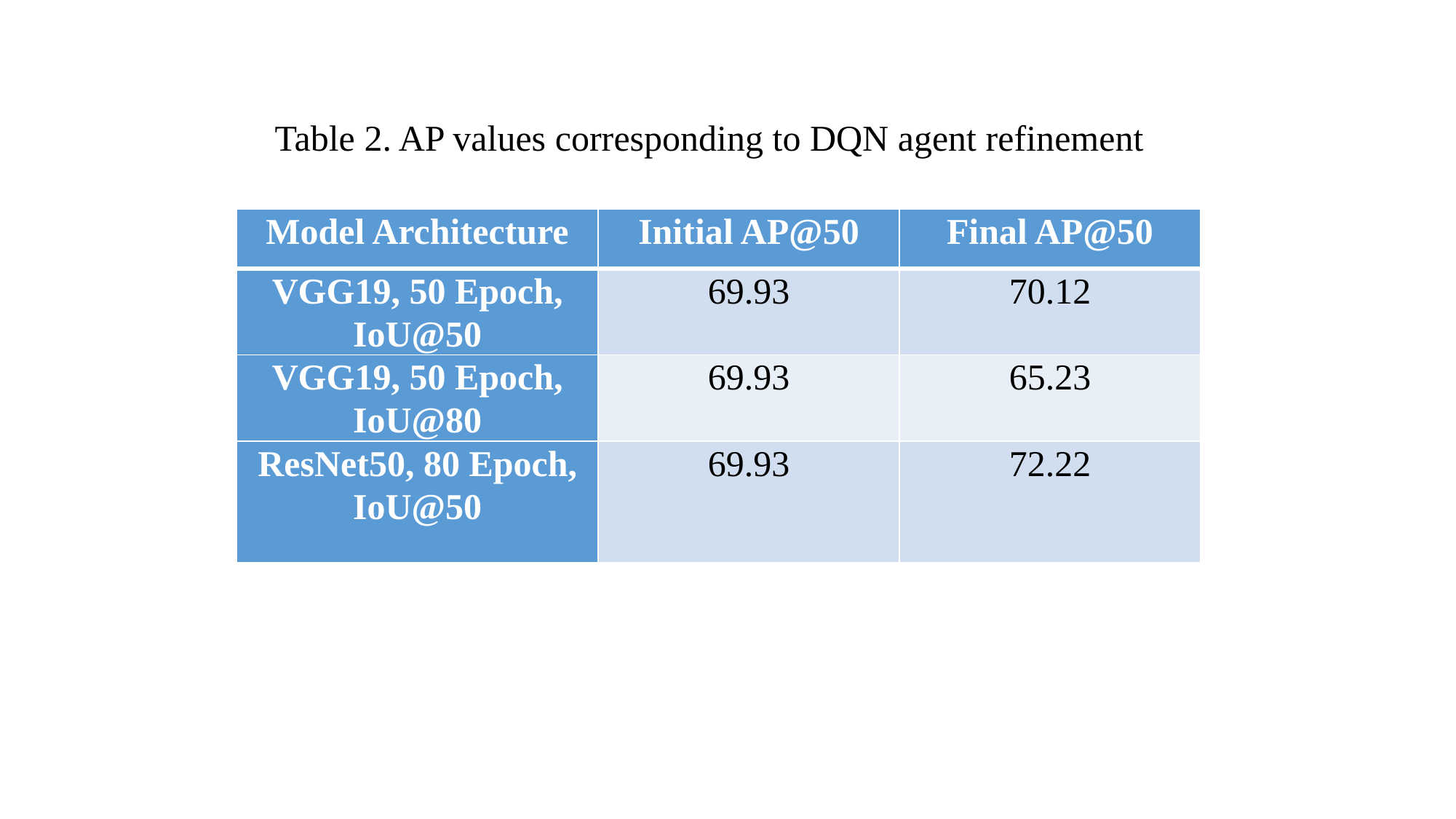

Table 2. AP values corresponding to DQN agent refinement
| Model Architecture | Initial AP@50 | Final AP@50 |
| --- | --- | --- |
| VGG19, 50 Epoch, IoU@50 | 69.93 | 70.12 |
| VGG19, 50 Epoch, IoU@80 | 69.93 | 65.23 |
| ResNet50, 80 Epoch, IoU@50 | 69.93 | 72.22 |